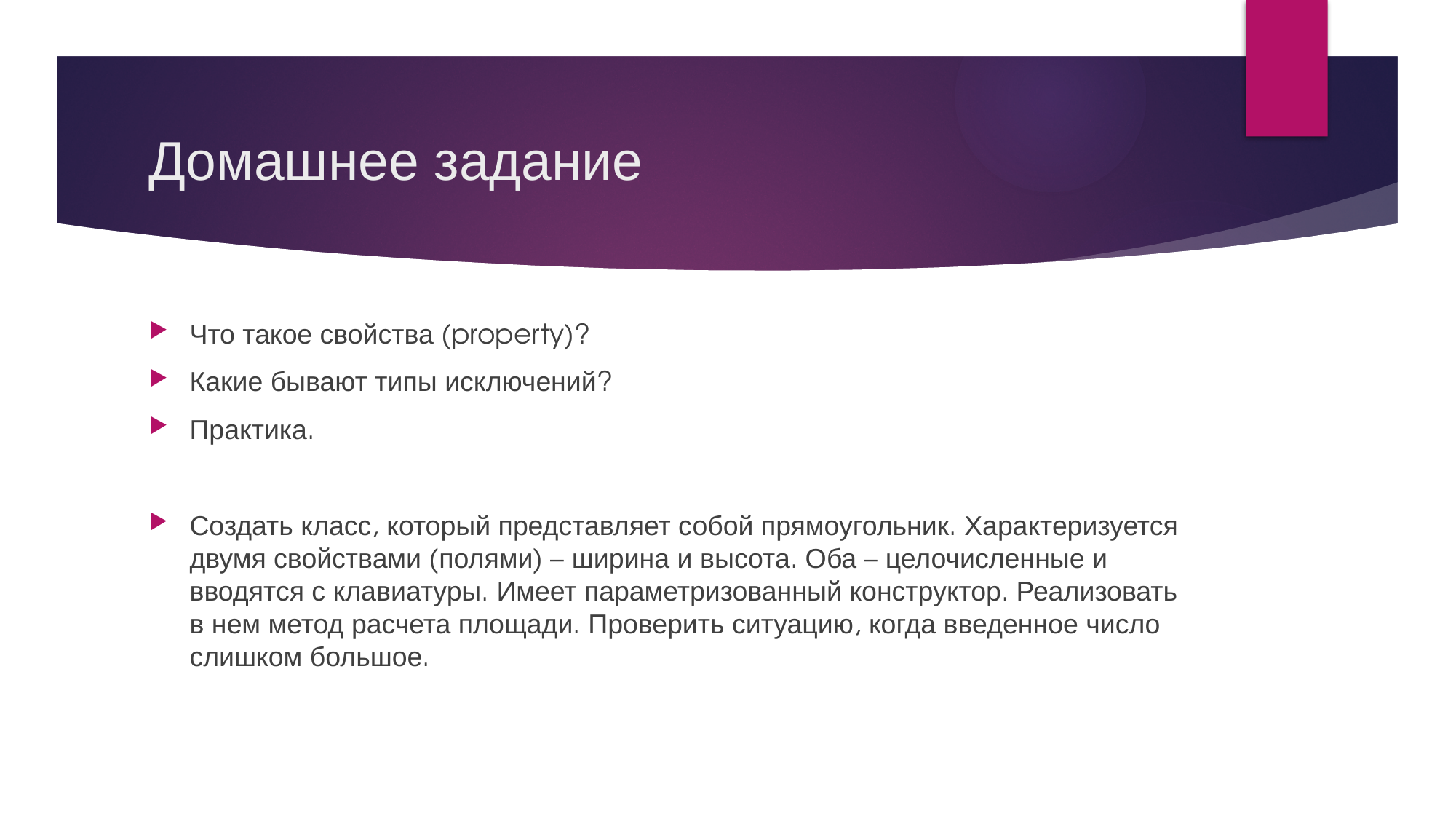

# Домашнее задание
Что такое свойства (property)?
Какие бывают типы исключений?
Практика.

Создать класс, который представляет собой прямоугольник. Характеризуется двумя свойствами (полями) – ширина и высота. Оба – целочисленные и вводятся с клавиатуры. Имеет параметризованный конструктор. Реализовать в нем метод расчета площади. Проверить ситуацию, когда введенное число слишком большое.